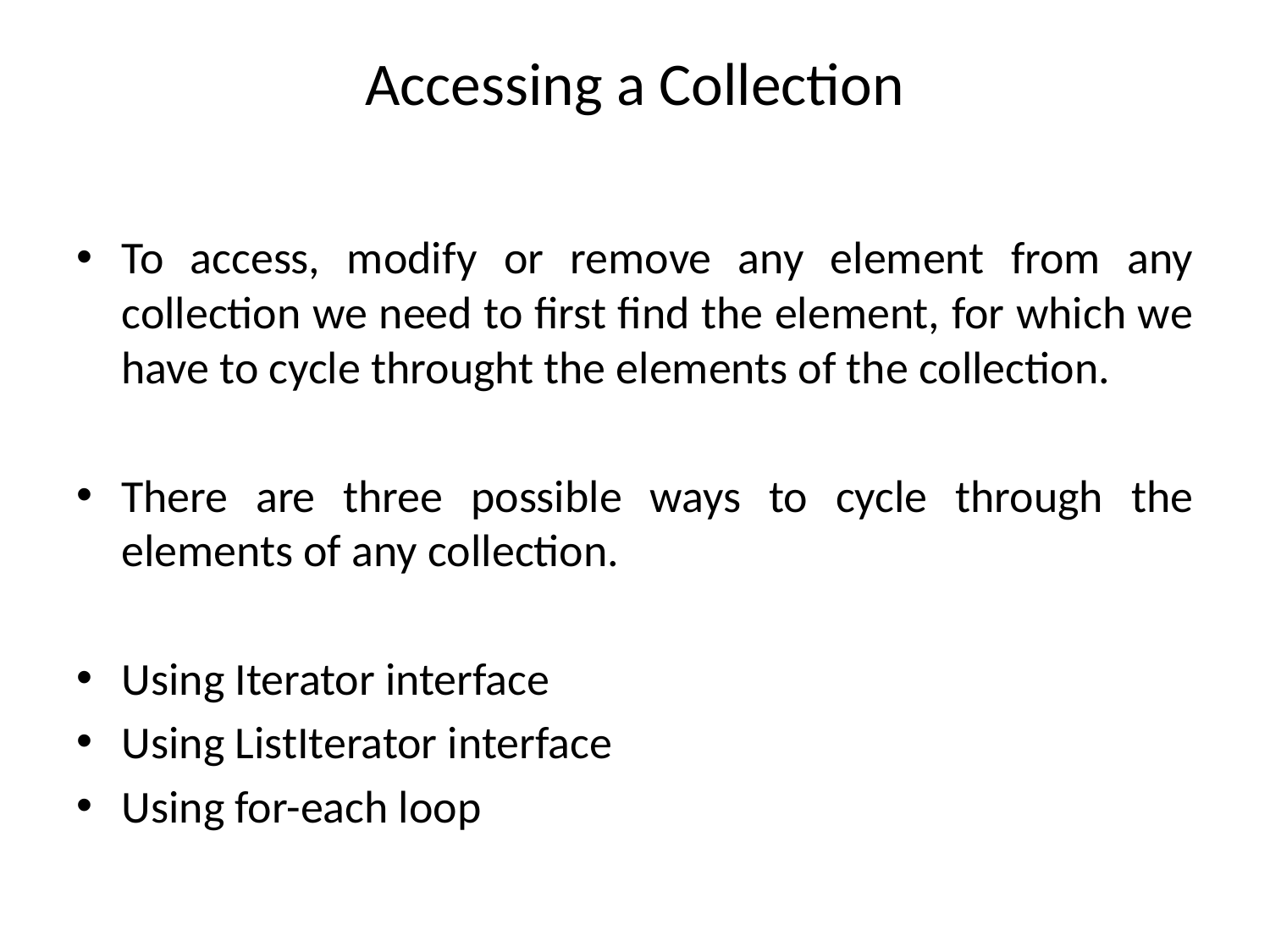

# Accessing a Collection
To access, modify or remove any element from any collection we need to first find the element, for which we have to cycle throught the elements of the collection.

There are three possible ways to cycle through the elements of any collection.

Using Iterator interface
Using ListIterator interface
Using for-each loop